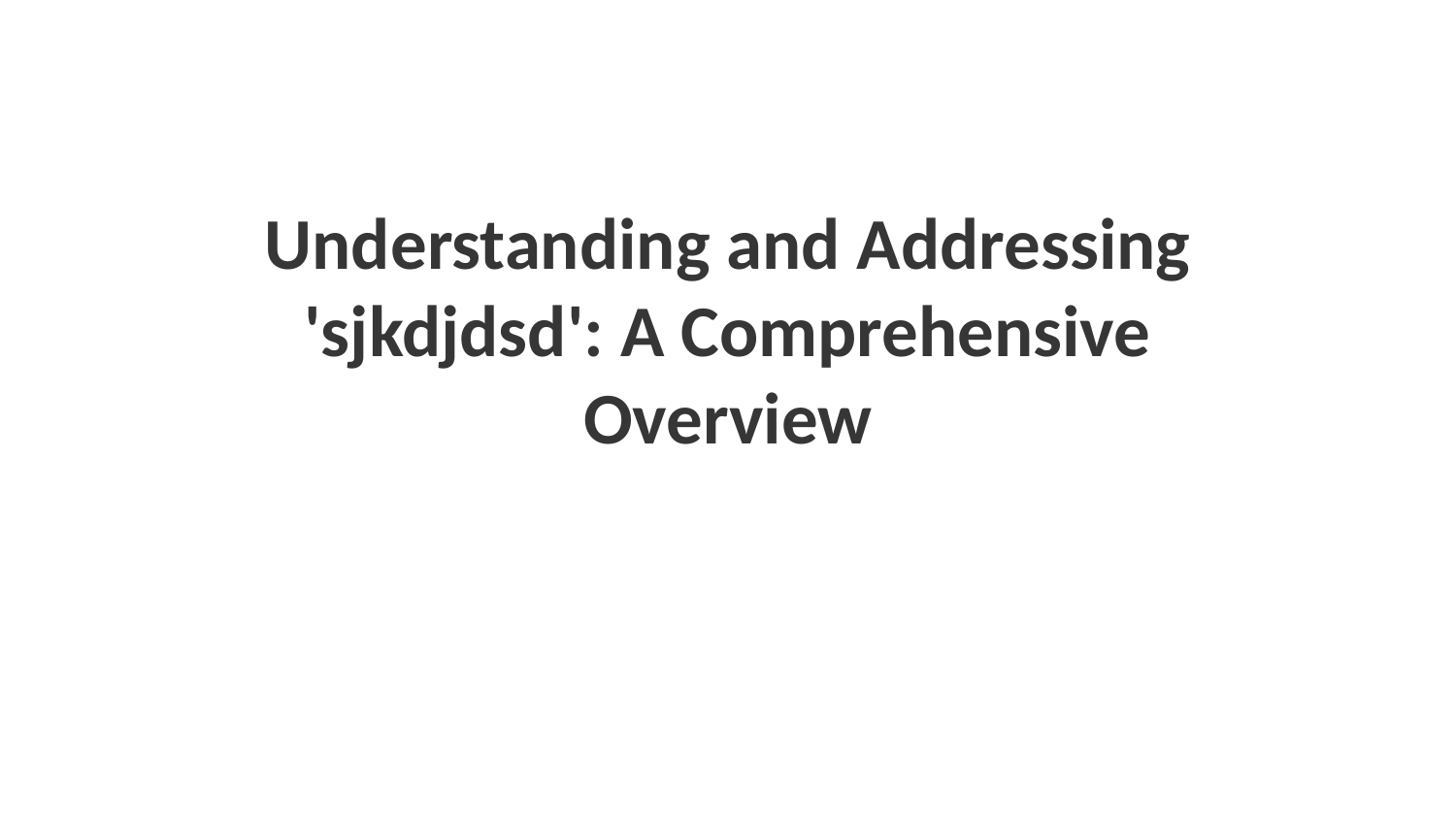

Understanding and Addressing 'sjkdjdsd': A Comprehensive Overview